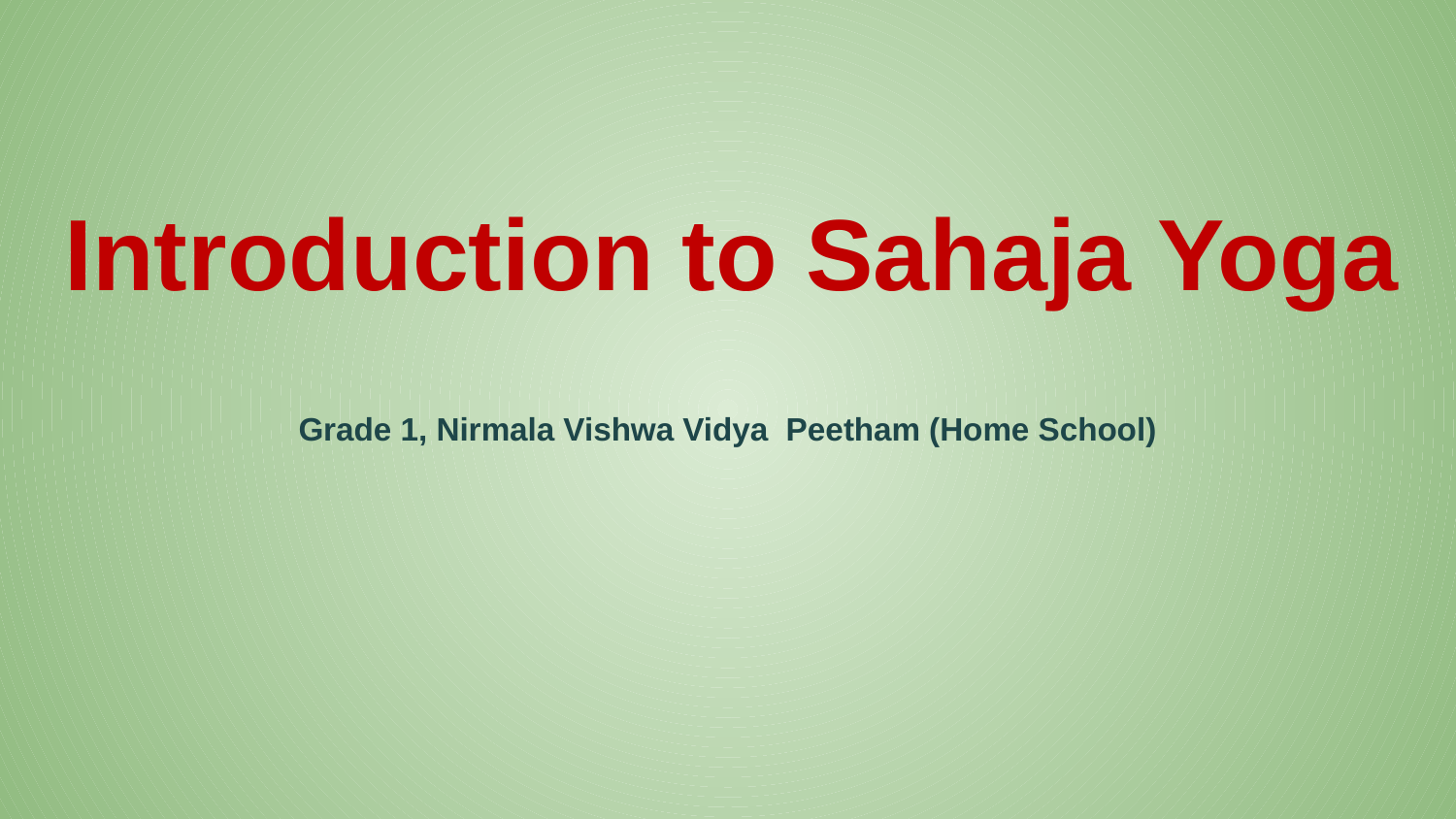

# Introduction to Sahaja Yoga
Grade 1, Nirmala Vishwa Vidya  Peetham (Home School)